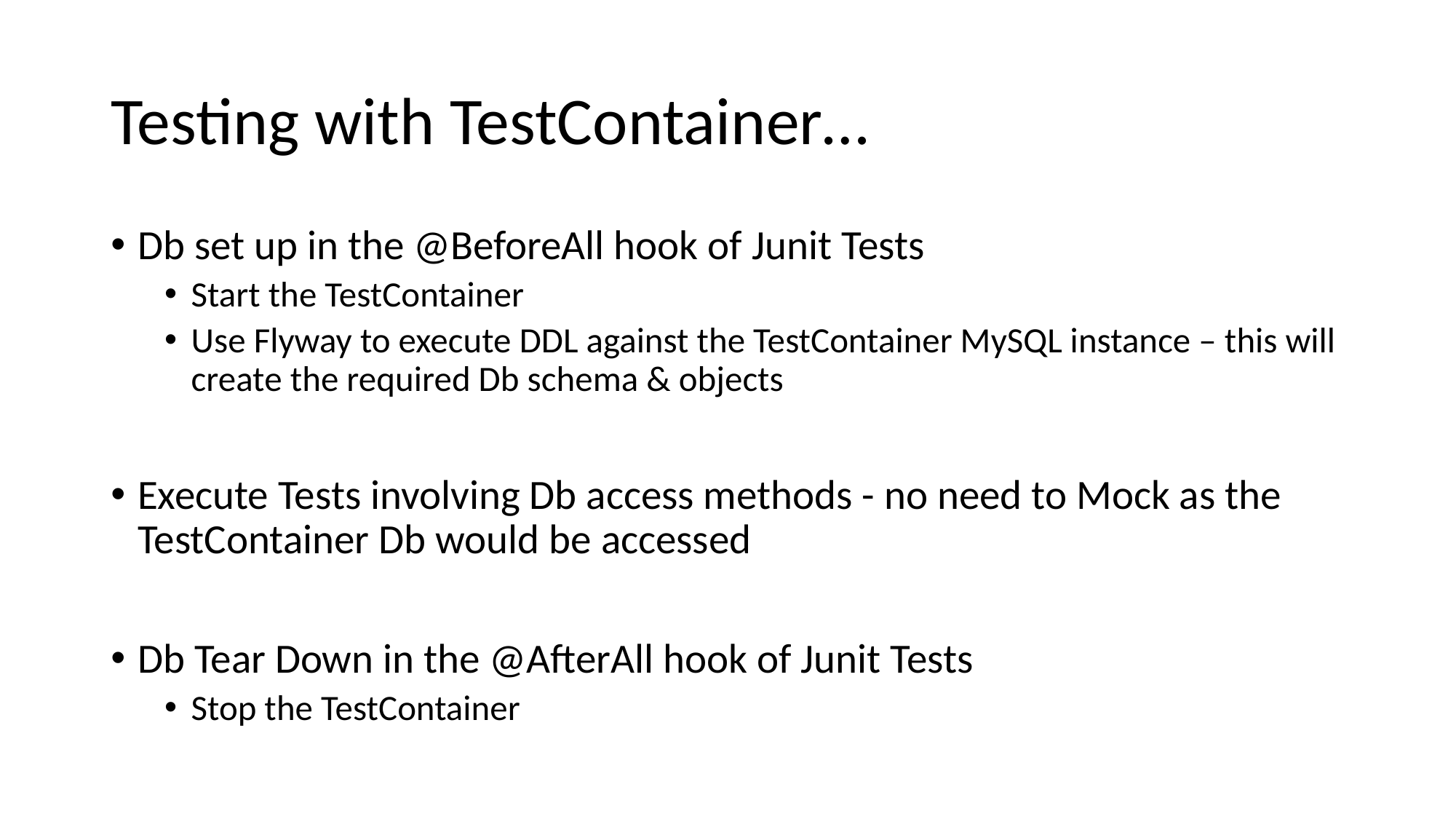

# Testing with TestContainer…
Db set up in the @BeforeAll hook of Junit Tests
Start the TestContainer
Use Flyway to execute DDL against the TestContainer MySQL instance – this will create the required Db schema & objects

Execute Tests involving Db access methods - no need to Mock as the TestContainer Db would be accessed

Db Tear Down in the @AfterAll hook of Junit Tests
Stop the TestContainer